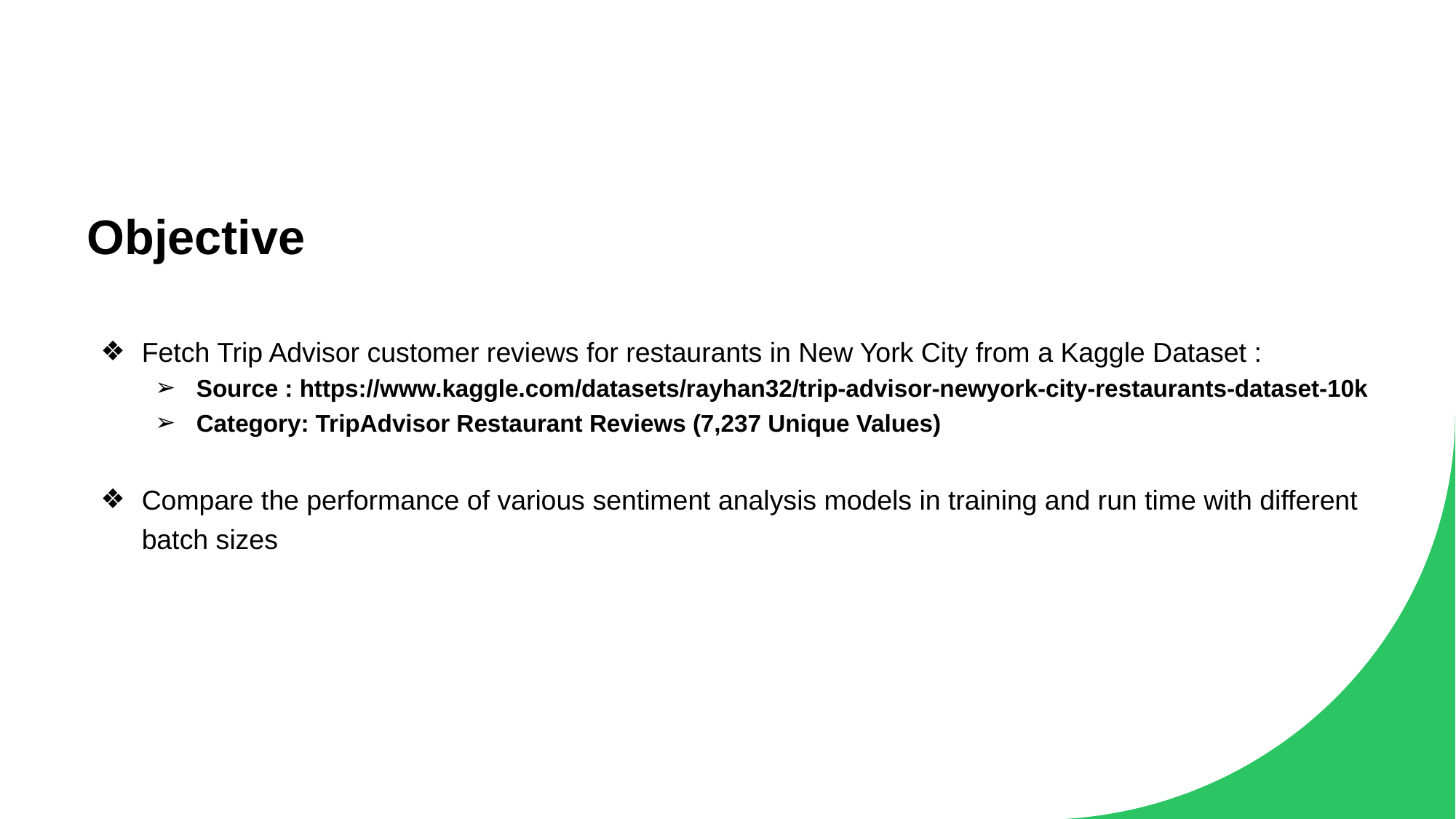

# Objective

Fetch Trip Advisor customer reviews for restaurants in New York City from a Kaggle Dataset :
Source : https://www.kaggle.com/datasets/rayhan32/trip-advisor-newyork-city-restaurants-dataset-10k
Category: TripAdvisor Restaurant Reviews (7,237 Unique Values)

Compare the performance of various sentiment analysis models in training and run time with different batch sizes